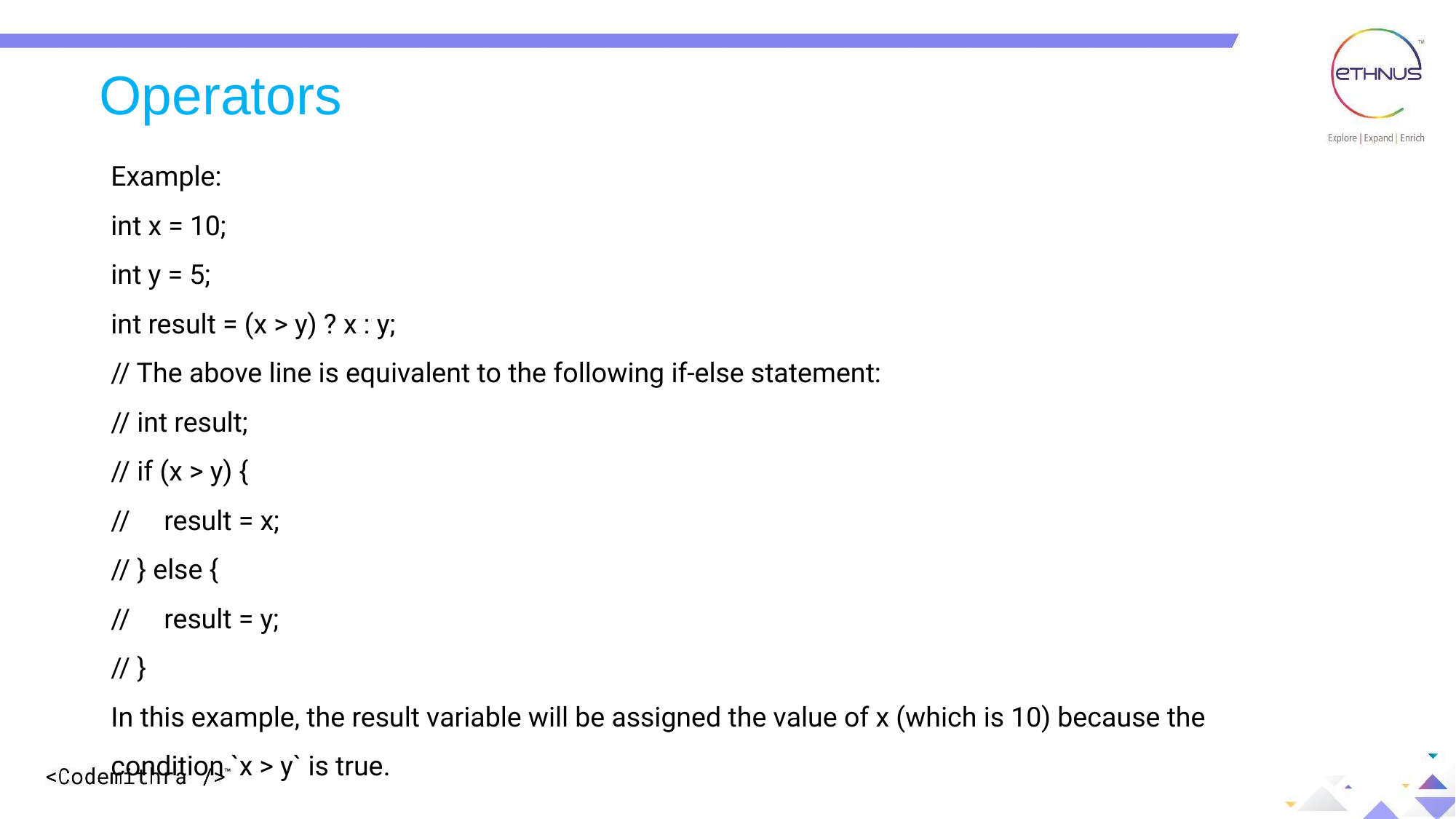

Operators
Example:
int x = 10;
int y = 5;
int result = (x > y) ? x : y;
// The above line is equivalent to the following if-else statement:
// int result;
// if (x > y) {
//     result = x;
// } else {
//     result = y;
// }
In this example, the result variable will be assigned the value of x (which is 10) because the condition `x > y` is true.